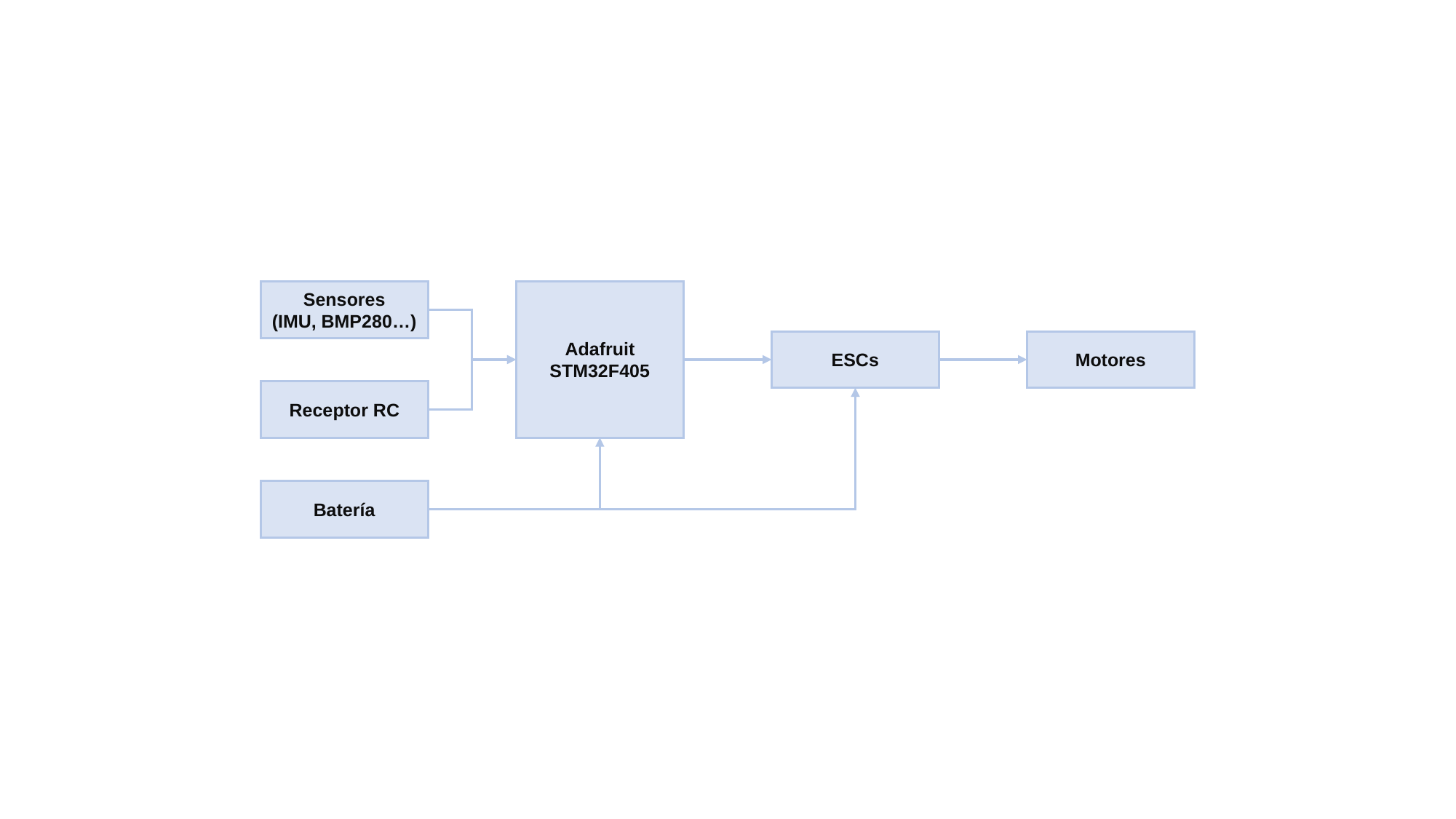

Sensores
(IMU, BMP280…)
Adafruit
STM32F405
ESCs
Motores
Receptor RC
Batería